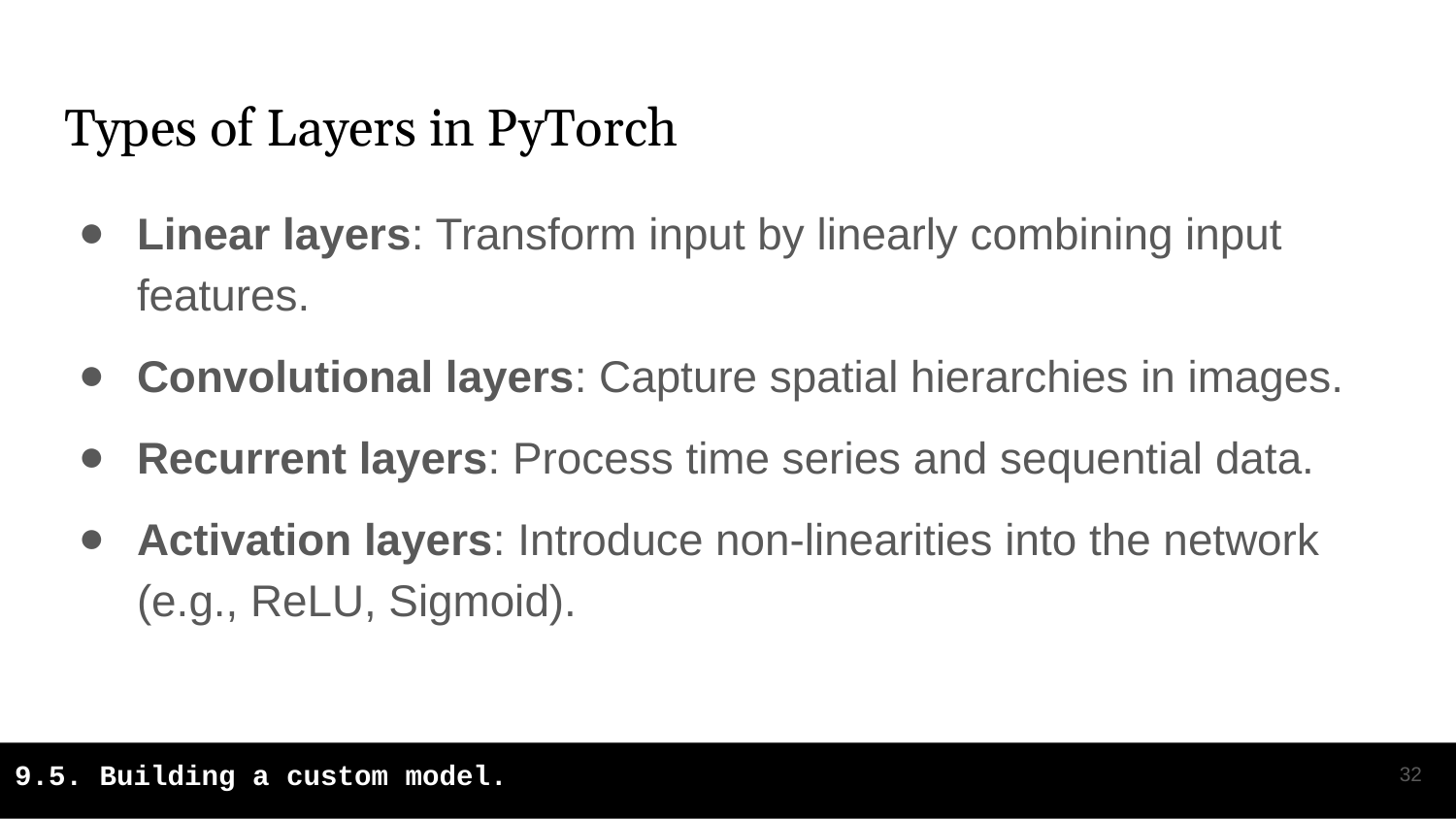

# Types of Layers in PyTorch
Linear layers: Transform input by linearly combining input features.
Convolutional layers: Capture spatial hierarchies in images.
Recurrent layers: Process time series and sequential data.
Activation layers: Introduce non-linearities into the network (e.g., ReLU, Sigmoid).
32
9.5. Building a custom model.